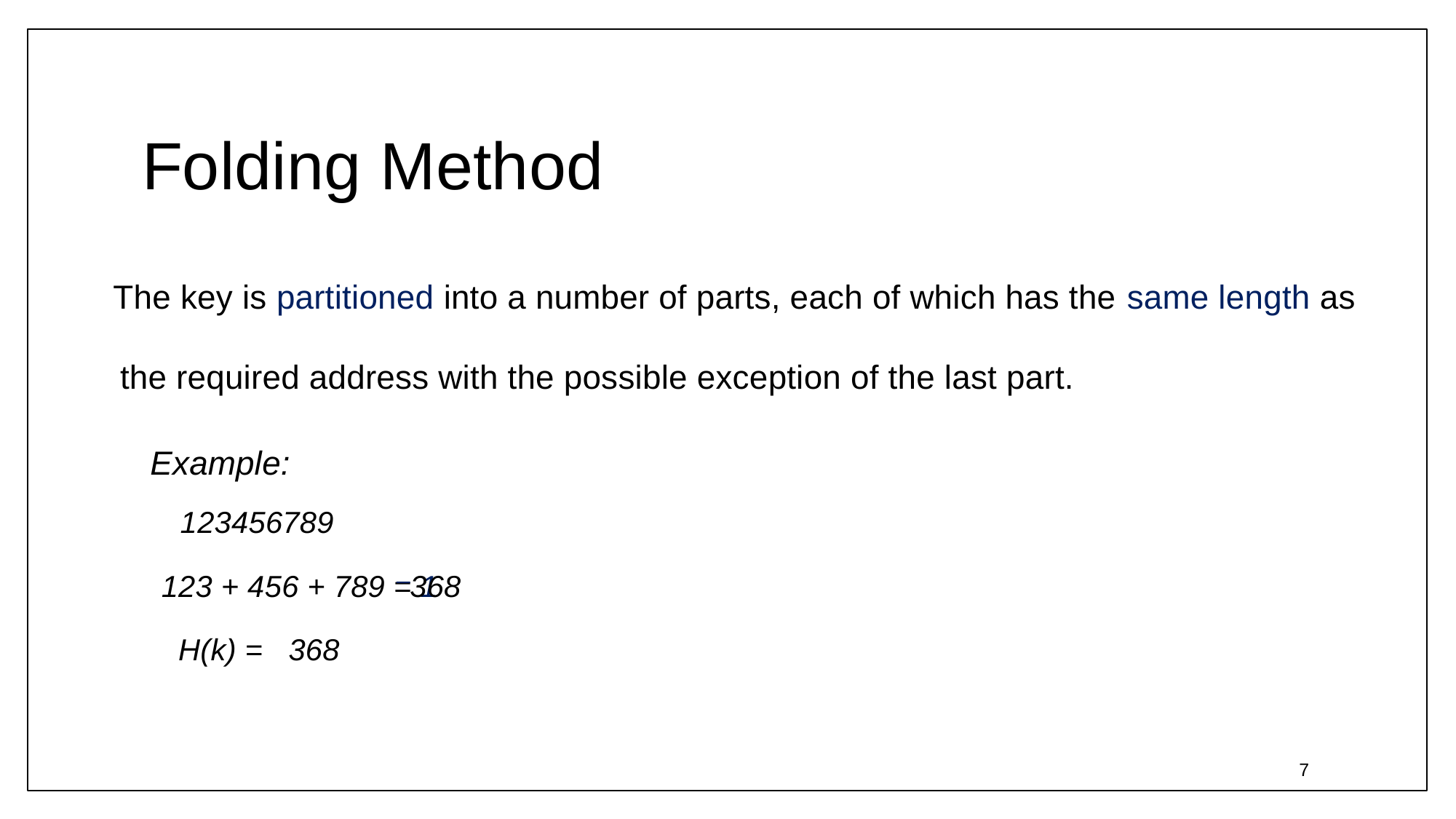

Folding Method
The key is partitioned into a number of parts, each of which has the same length as
the required address with the possible exception of the last part.
Example:
123456789
123 + 456 + 789 = 1
368

H(k) =   368
7